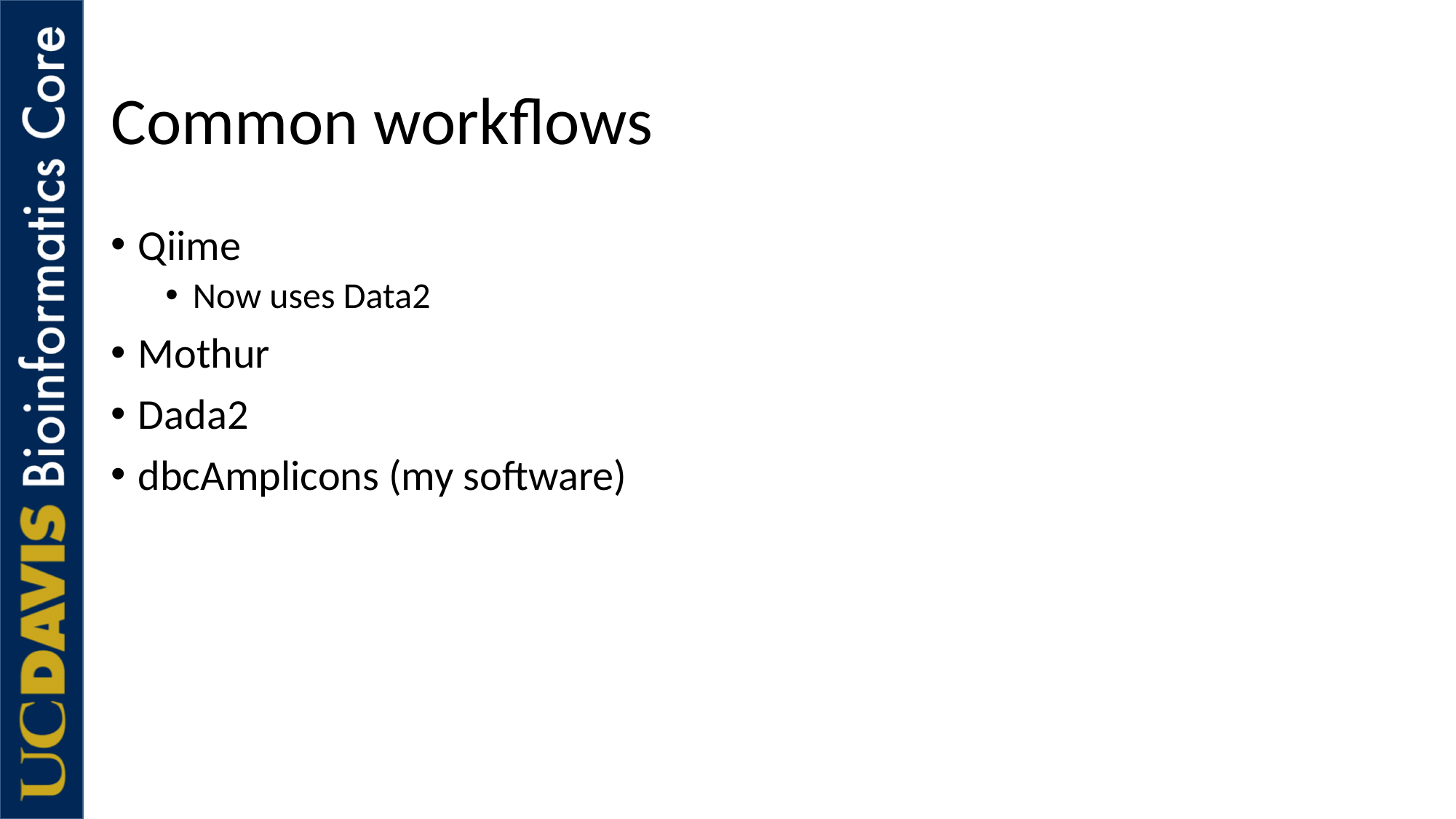

# Common workflows
Qiime
Now uses Data2
Mothur
Dada2
dbcAmplicons (my software)